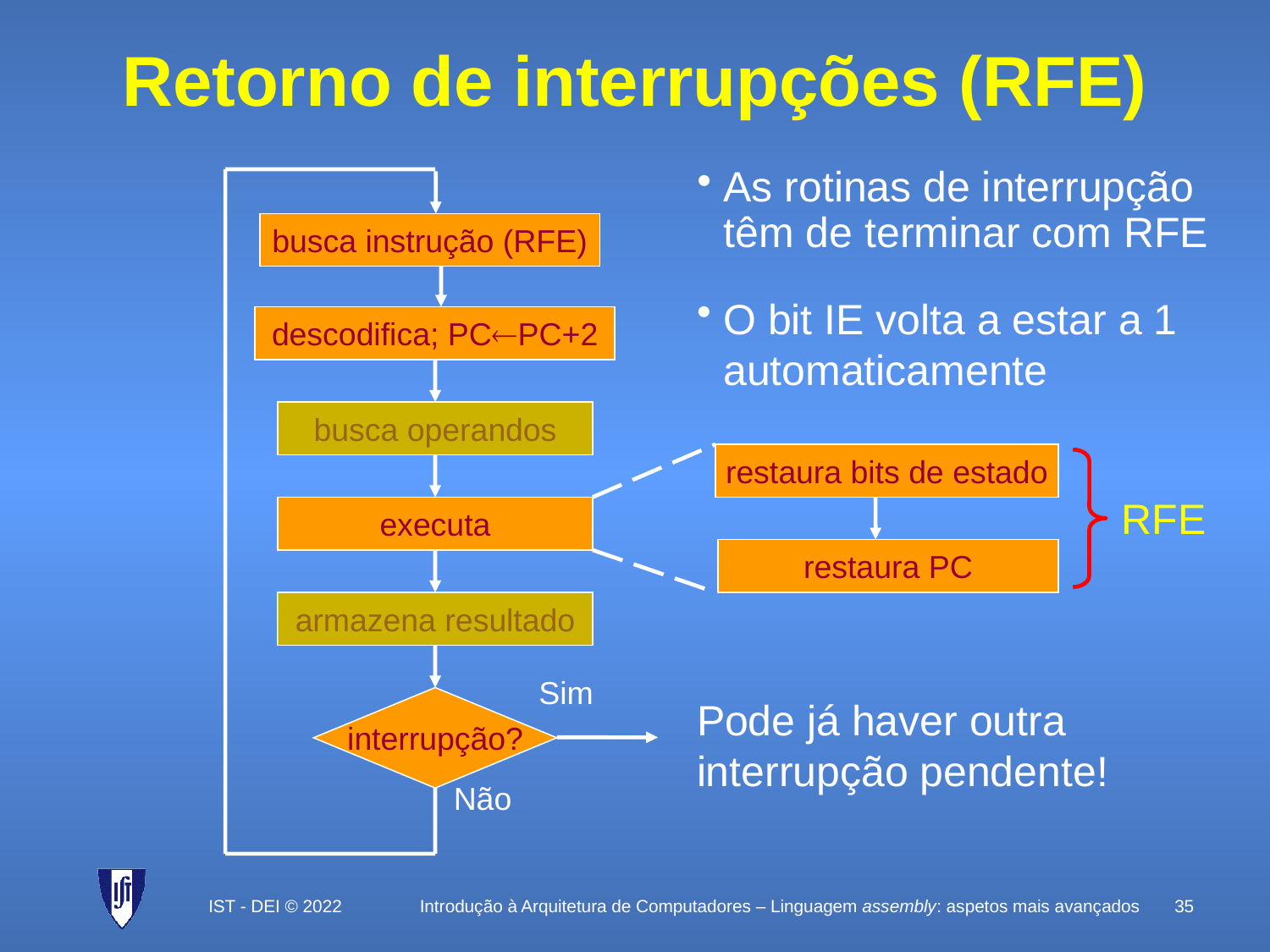

# Retorno de interrupções (RFE)
As rotinas de interrupção têm de terminar com RFE

busca instrução (RFE)

descodifica; PC←PC+2
O bit IE volta a estar a 1 automaticamente

busca operandos

restaura bits de estado

RFE

executa

restaura PC

armazena resultado

Sim
interrupção?

Não

Pode já haver outra interrupção pendente!
IST - DEI © 2022